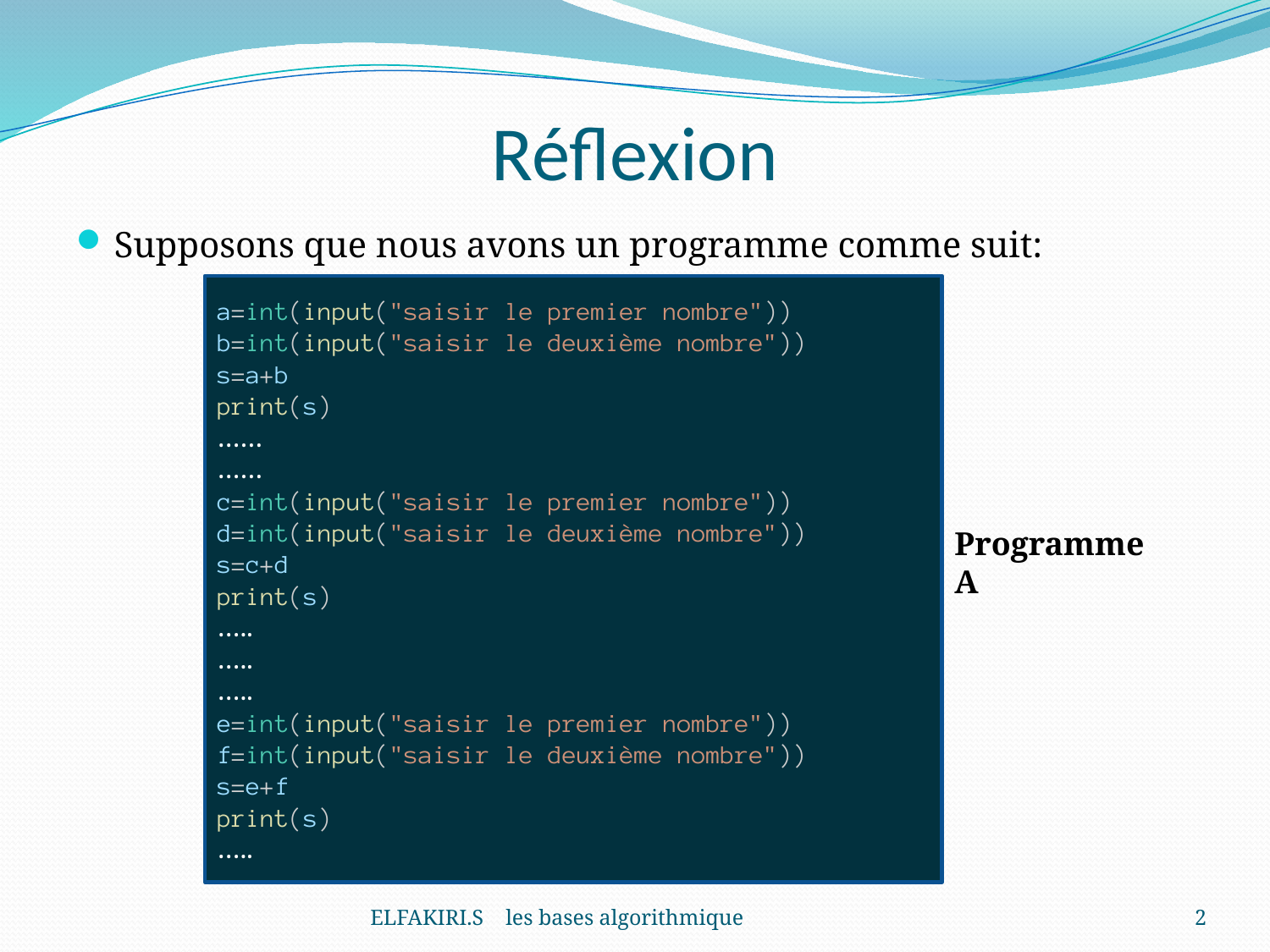

# Réflexion
Supposons que nous avons un programme comme suit:

a=int(input("saisir le premier nombre"))
b=int(input("saisir le deuxième nombre"))
s=a+b
print(s)
……
……
c=int(input("saisir le premier nombre"))
d=int(input("saisir le deuxième nombre"))
s=c+d
print(s)
…..
…..
…..
e=int(input("saisir le premier nombre"))
f=int(input("saisir le deuxième nombre"))
s=e+f
print(s)
…..

Programme A
ELFAKIRI.S    les bases algorithmique
2